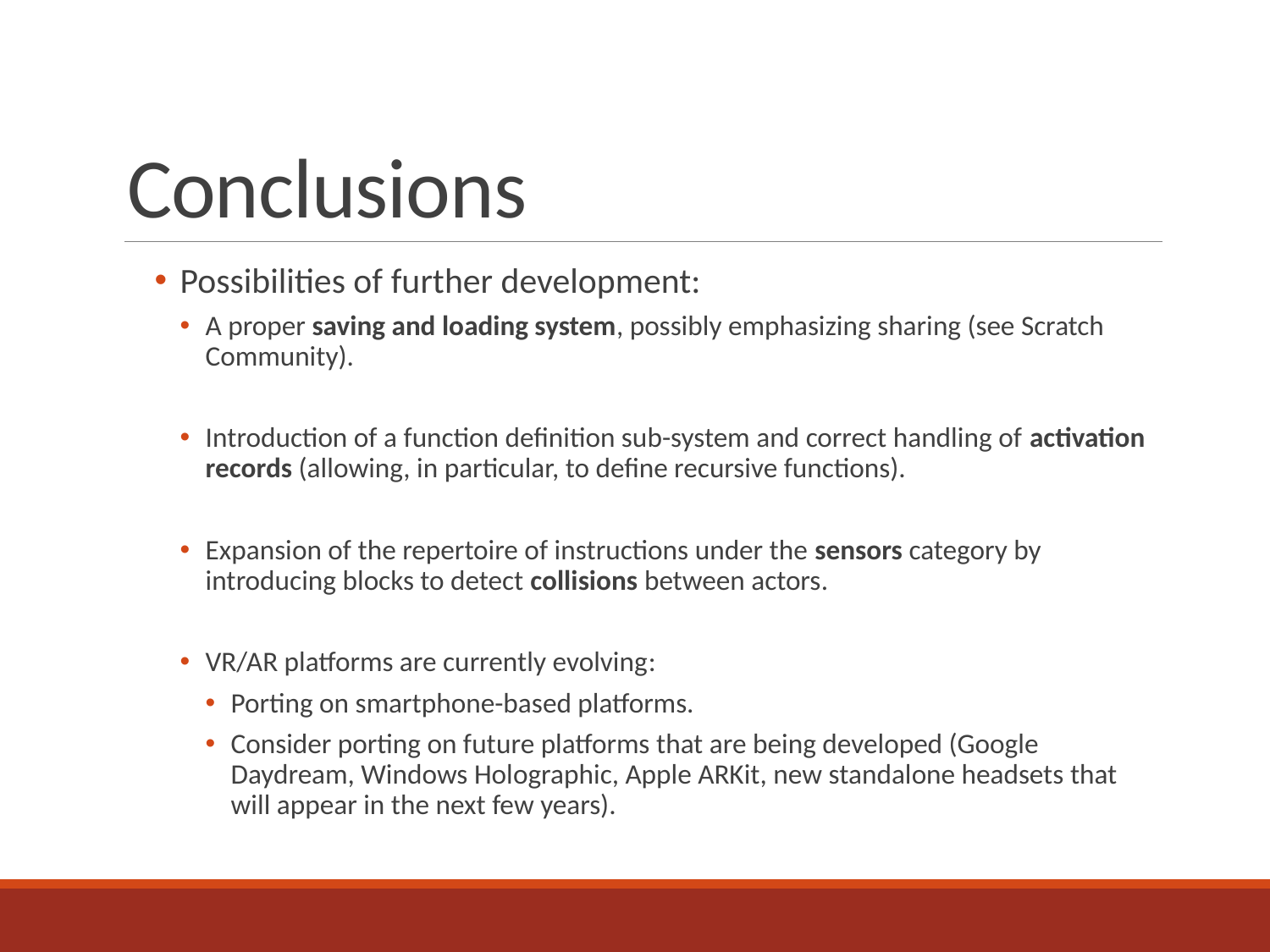

# Conclusions
Possibilities of further development:
A proper saving and loading system, possibly emphasizing sharing (see Scratch Community).

Introduction of a function definition sub-system and correct handling of activation records (allowing, in particular, to define recursive functions).

Expansion of the repertoire of instructions under the sensors category by introducing blocks to detect collisions between actors.

VR/AR platforms are currently evolving:
Porting on smartphone-based platforms.
Consider porting on future platforms that are being developed (Google Daydream, Windows Holographic, Apple ARKit, new standalone headsets that will appear in the next few years).